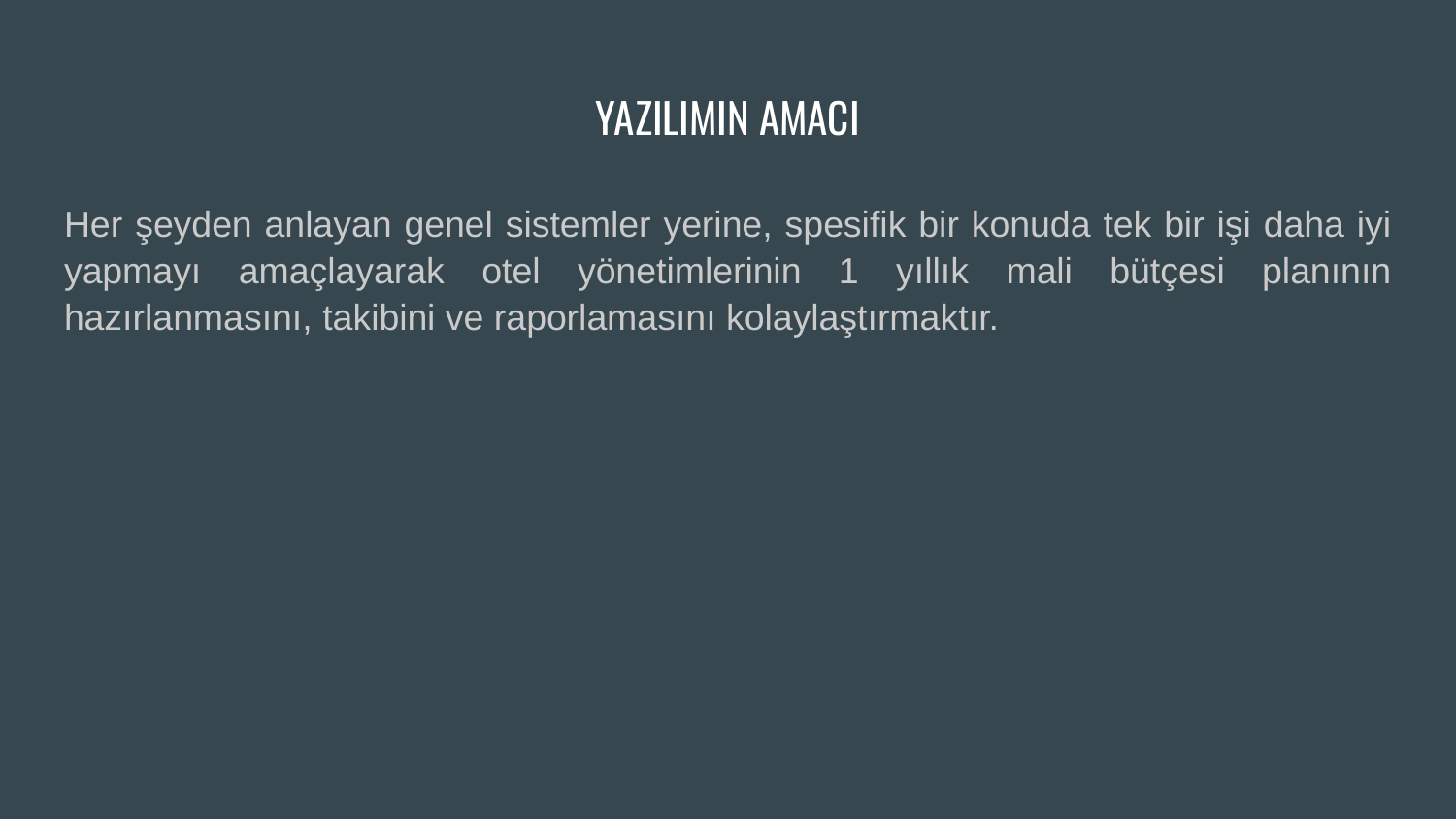

# YAZILIMIN AMACI
Her şeyden anlayan genel sistemler yerine, spesifik bir konuda tek bir işi daha iyi yapmayı amaçlayarak otel yönetimlerinin 1 yıllık mali bütçesi planının hazırlanmasını, takibini ve raporlamasını kolaylaştırmaktır.